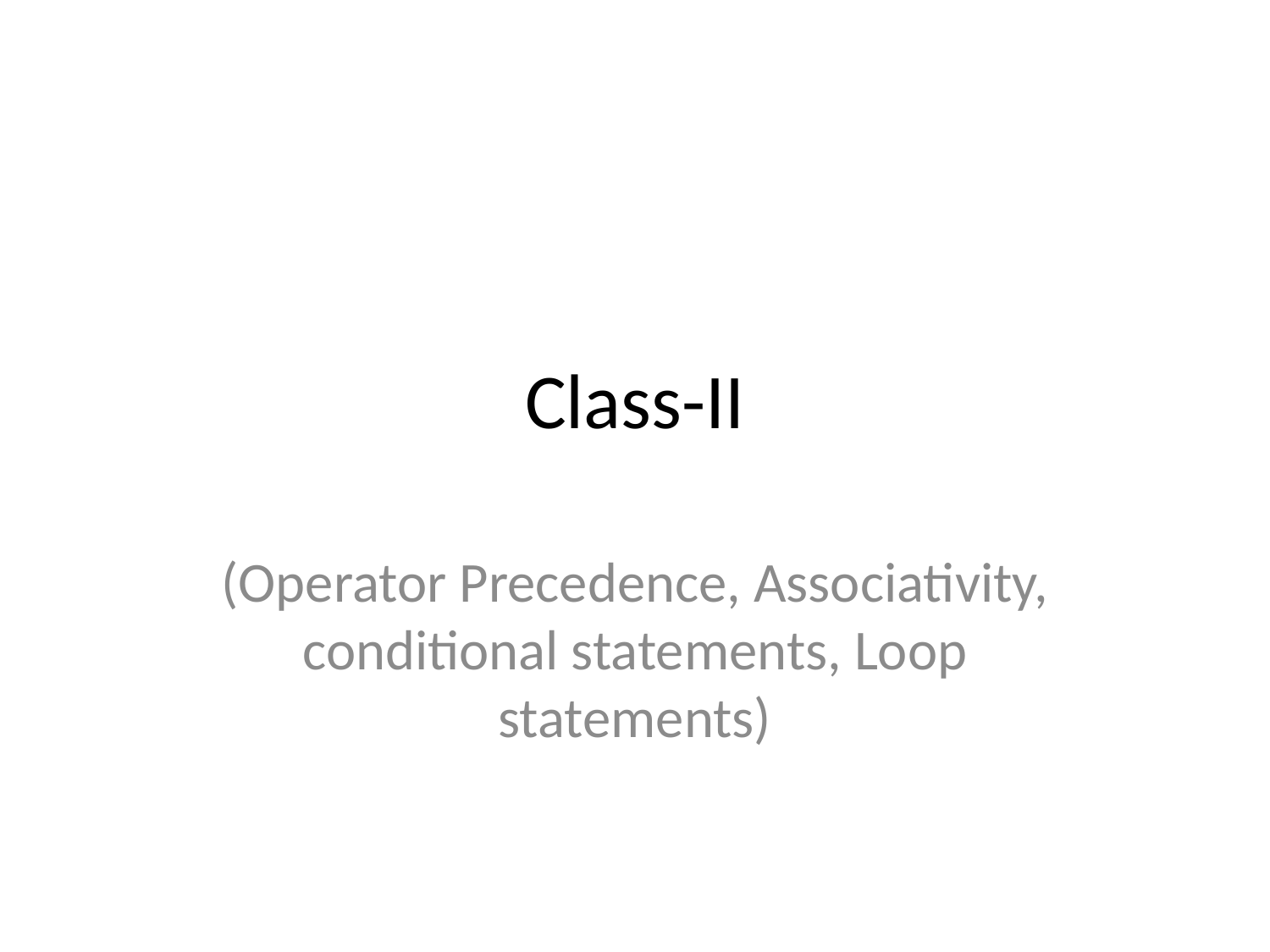

# Class-II
(Operator Precedence, Associativity, conditional statements, Loop statements)